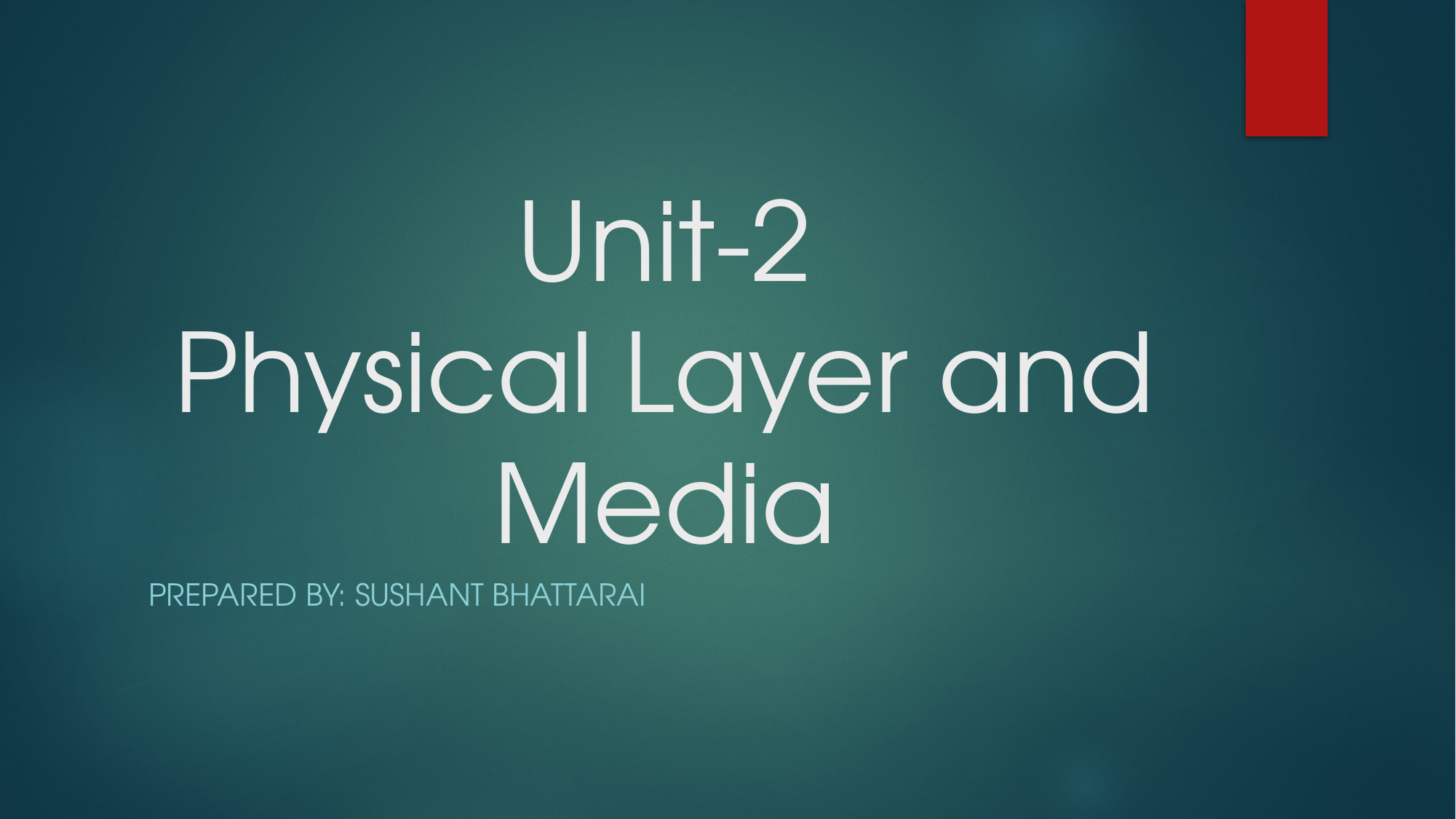

# Unit-2 Physical Layer and Media
Prepared by: Sushant bhattarai